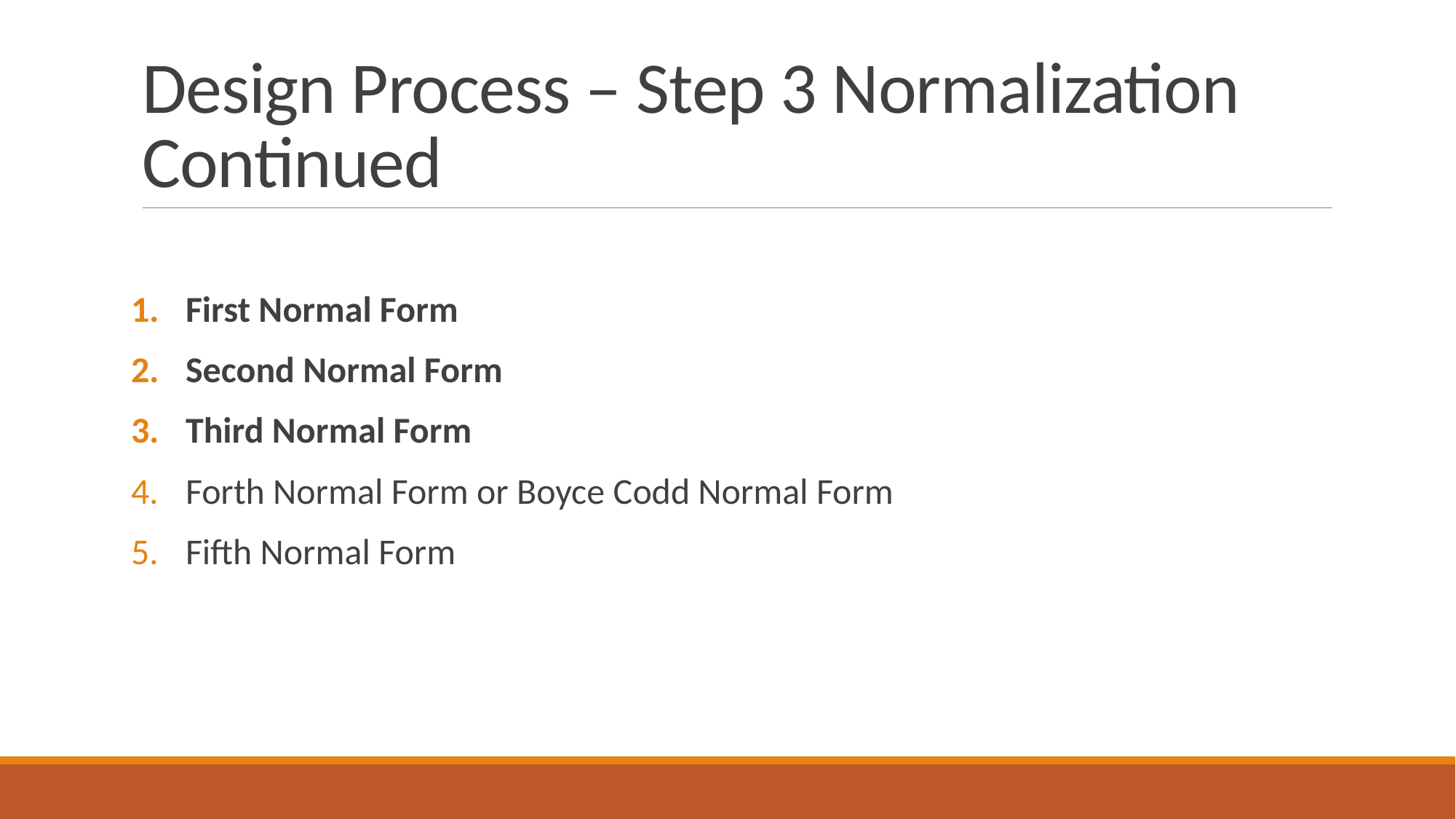

# Design Process – Step 3 Normalization Continued

First Normal Form
Second Normal Form
Third Normal Form
Forth Normal Form or Boyce Codd Normal Form
Fifth Normal Form